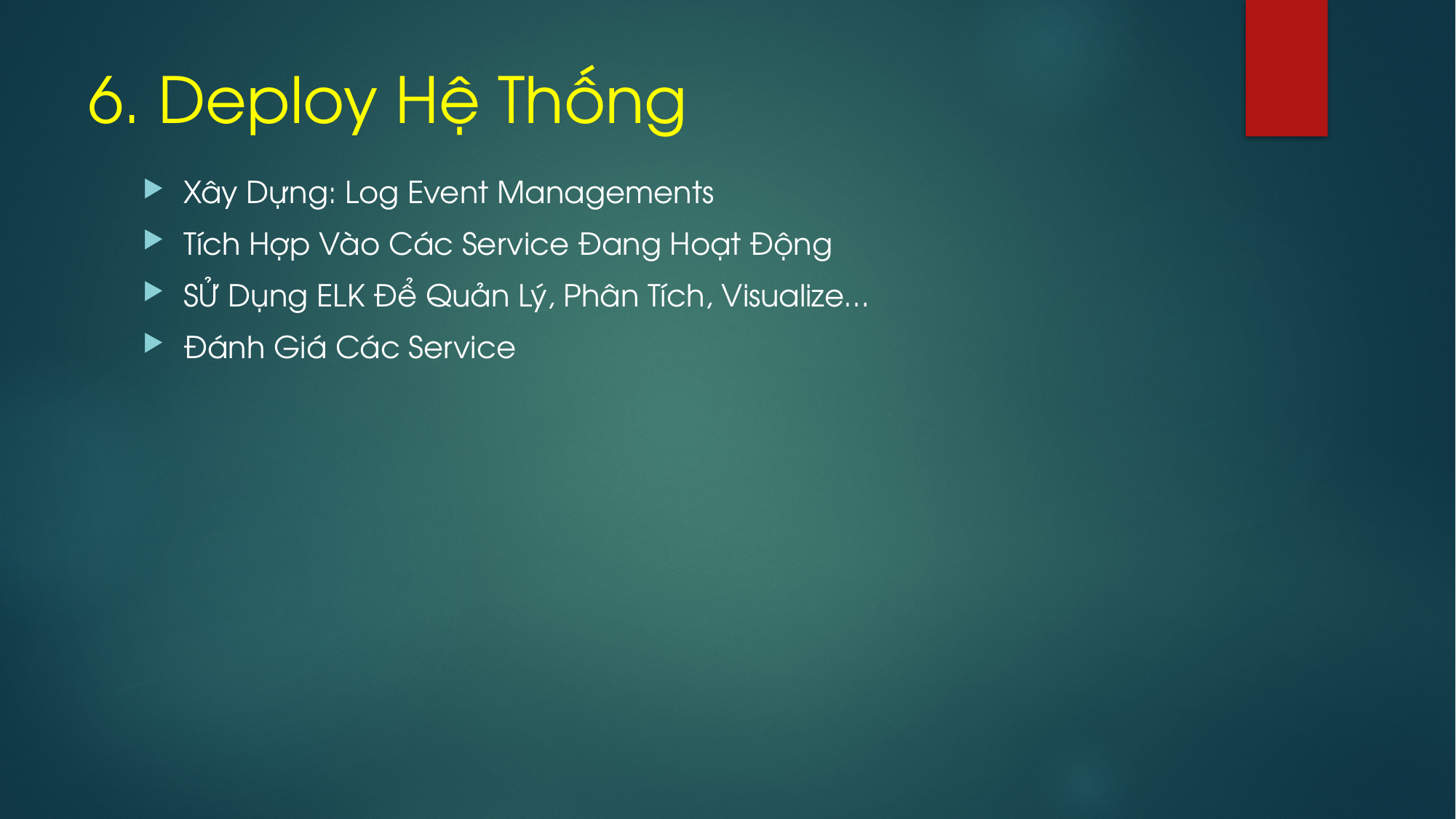

# 6. Deploy Hệ Thống
Xây Dựng: Log Event Managements
Tích Hợp Vào Các Service Đang Hoạt Động
SỬ Dụng ELK Để Quản Lý, Phân Tích, Visualize…
Đánh Giá Các Service